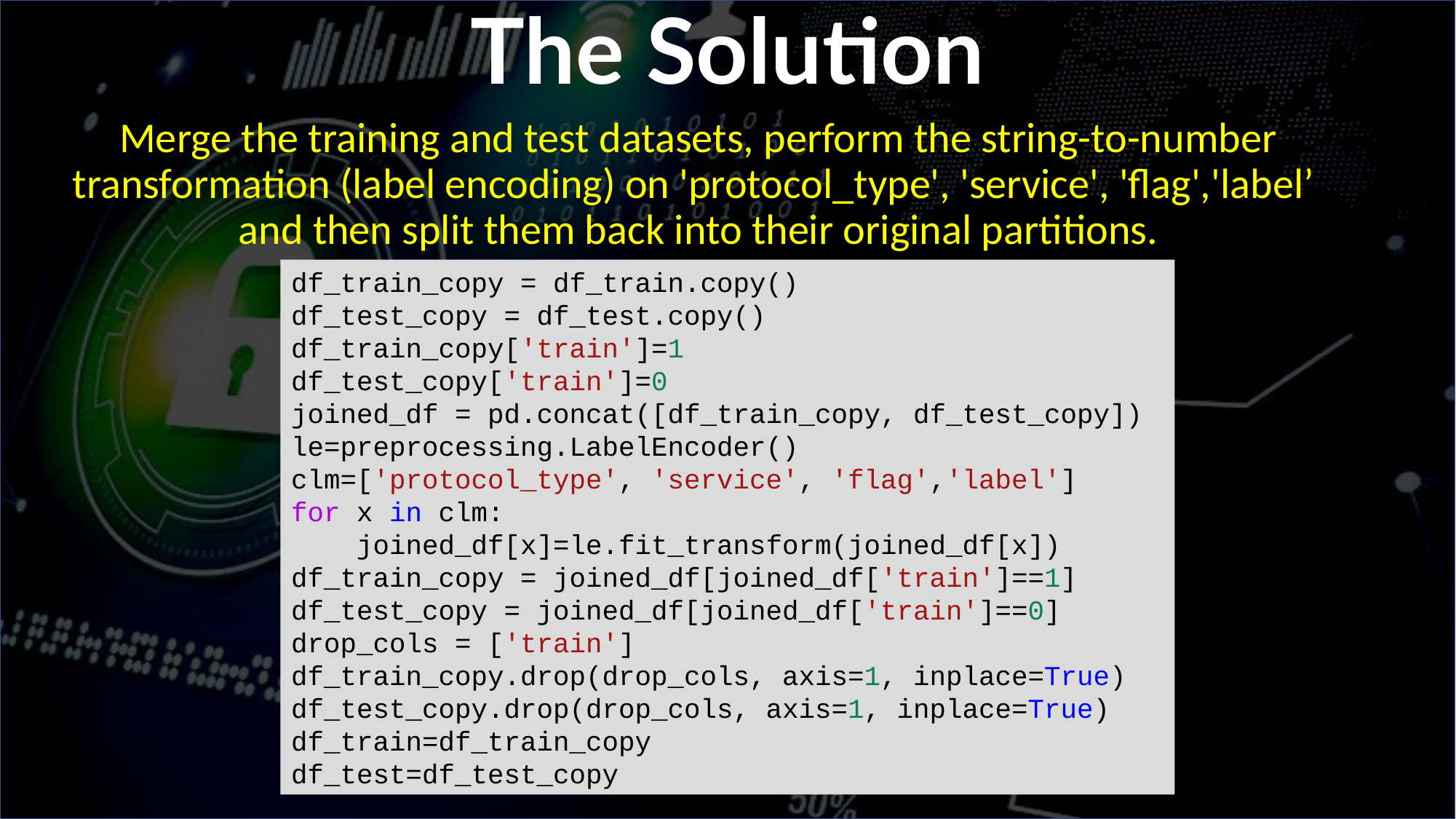

# The Solution
Merge the training and test datasets, perform the string-to-number transformation (label encoding) on 'protocol_type', 'service', 'flag','label’  and then split them back into their original partitions.
df_train_copy = df_train.copy()
df_test_copy = df_test.copy()
df_train_copy['train']=1                             df_test_copy['train']=0                              
joined_df = pd.concat([df_train_copy, df_test_copy]) 
le=preprocessing.LabelEncoder()
clm=['protocol_type', 'service', 'flag','label']
for x in clm:
    joined_df[x]=le.fit_transform(joined_df[x])
df_train_copy = joined_df[joined_df['train']==1]     df_test_copy = joined_df[joined_df['train']==0]
drop_cols = ['train']                                
df_train_copy.drop(drop_cols, axis=1, inplace=True)  df_test_copy.drop(drop_cols, axis=1, inplace=True)
df_train=df_train_copy
df_test=df_test_copy